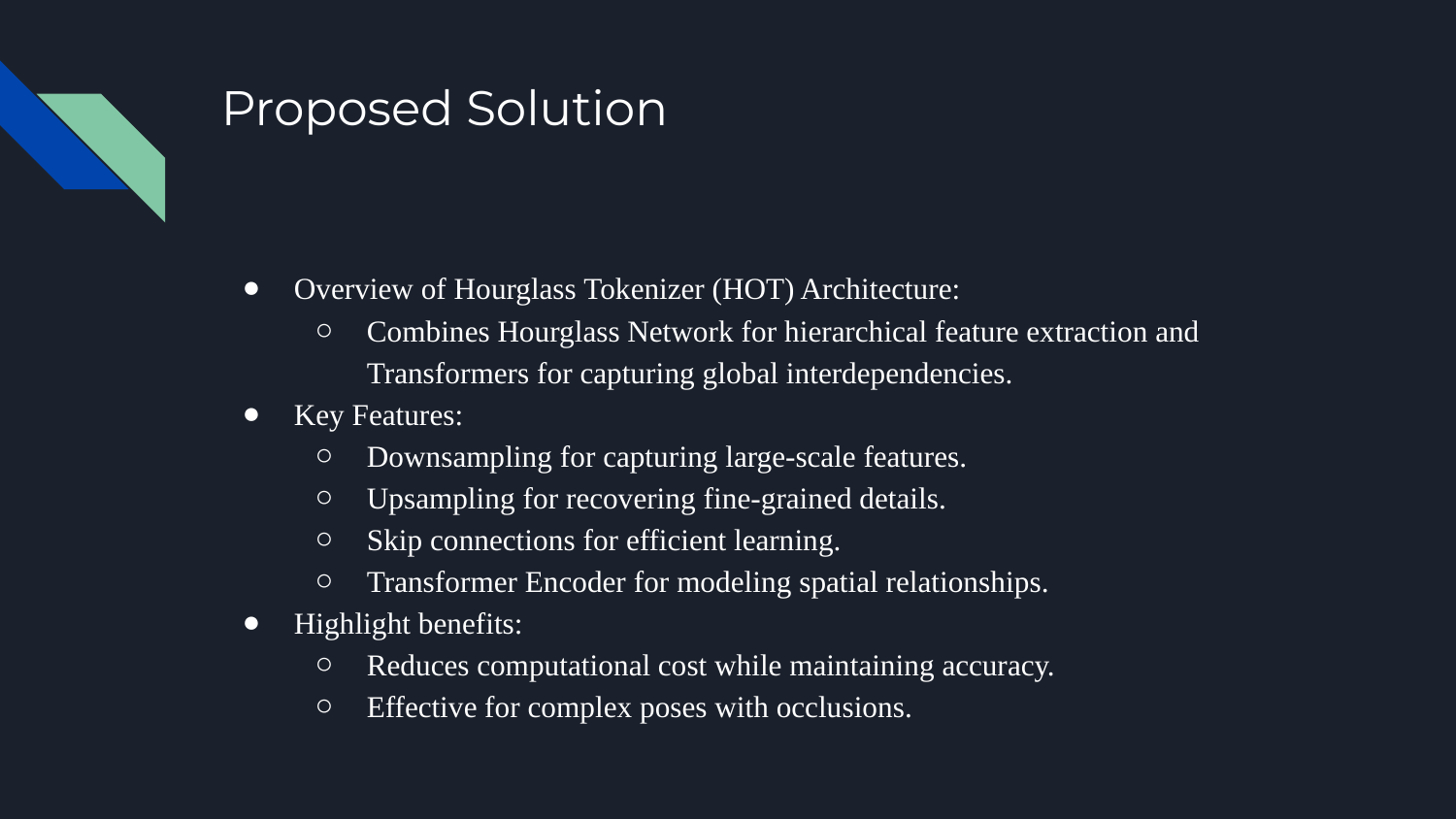

# Proposed Solution
Overview of Hourglass Tokenizer (HOT) Architecture:
Combines Hourglass Network for hierarchical feature extraction and Transformers for capturing global interdependencies.
Key Features:
Downsampling for capturing large-scale features.
Upsampling for recovering fine-grained details.
Skip connections for efficient learning.
Transformer Encoder for modeling spatial relationships.
Highlight benefits:
Reduces computational cost while maintaining accuracy.
Effective for complex poses with occlusions.